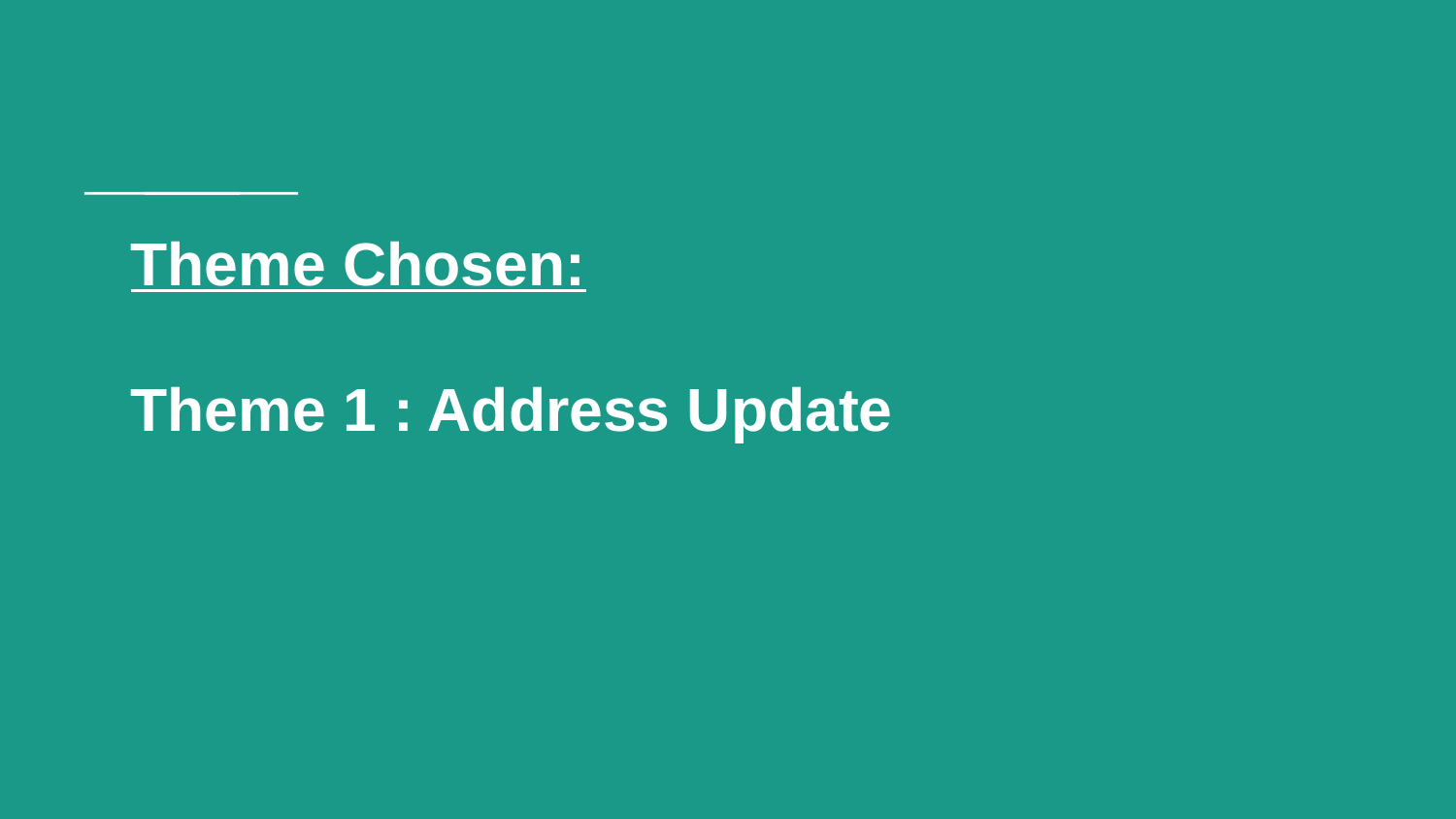

# Theme Chosen:

Theme 1 : Address Update